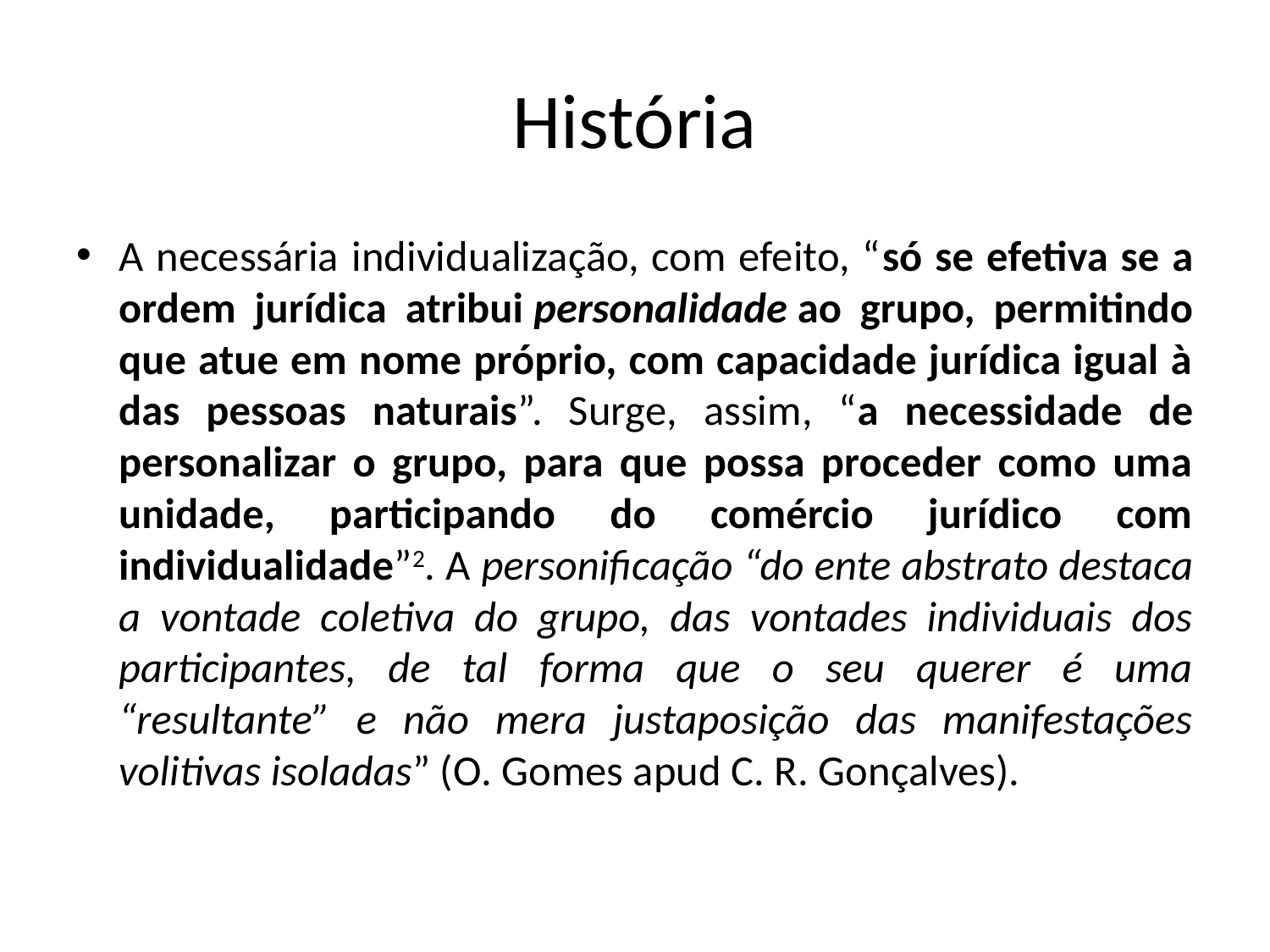

# História
A necessária individualização, com efeito, “só se efetiva se a ordem jurídica atribui personalidade ao grupo, permitindo que atue em nome próprio, com capacidade jurídica igual à das pessoas naturais”. Surge, assim, “a necessidade de personalizar o grupo, para que possa proceder como uma unidade, participando do comércio jurídico com individualidade”2. A personificação “do ente abstrato destaca a vontade coletiva do grupo, das vontades individuais dos participantes, de tal forma que o seu querer é uma “resultante” e não mera justaposição das manifestações volitivas isoladas” (O. Gomes apud C. R. Gonçalves).